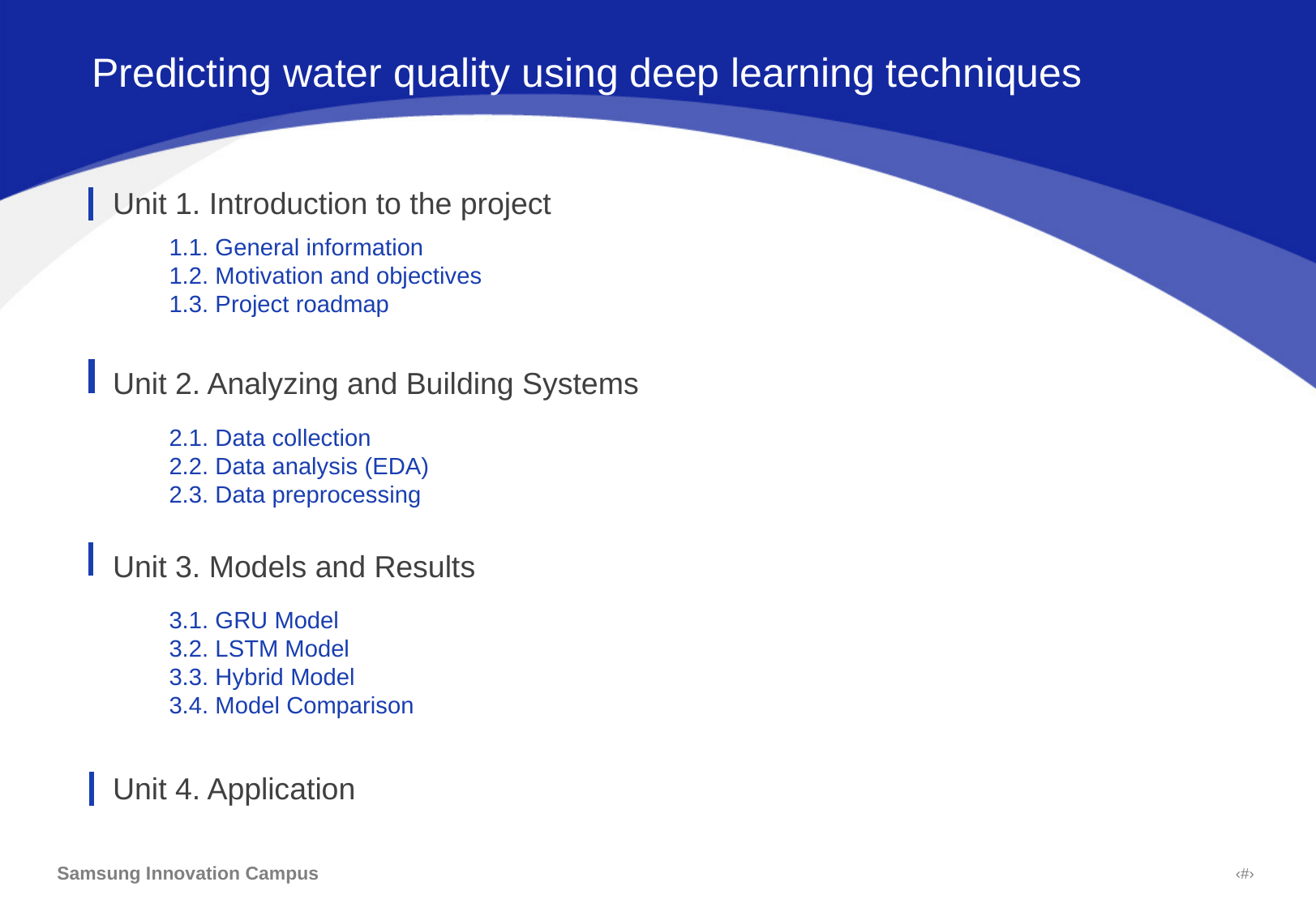

Predicting water quality using deep learning techniques

Unit 1. Introduction to the project

1.1. General information
1.2. Motivation and objectives
1.3. Project roadmap

Unit 2. Analyzing and Building Systems
2.1. Data collection
2.2. Data analysis (EDA)
2.3. Data preprocessing

Unit 3. Models and Results
3.1. GRU Model
3.2. LSTM Model
3.3. Hybrid Model
3.4. Model Comparison

Unit 4. Application

Samsung Innovation Campus

‹#›